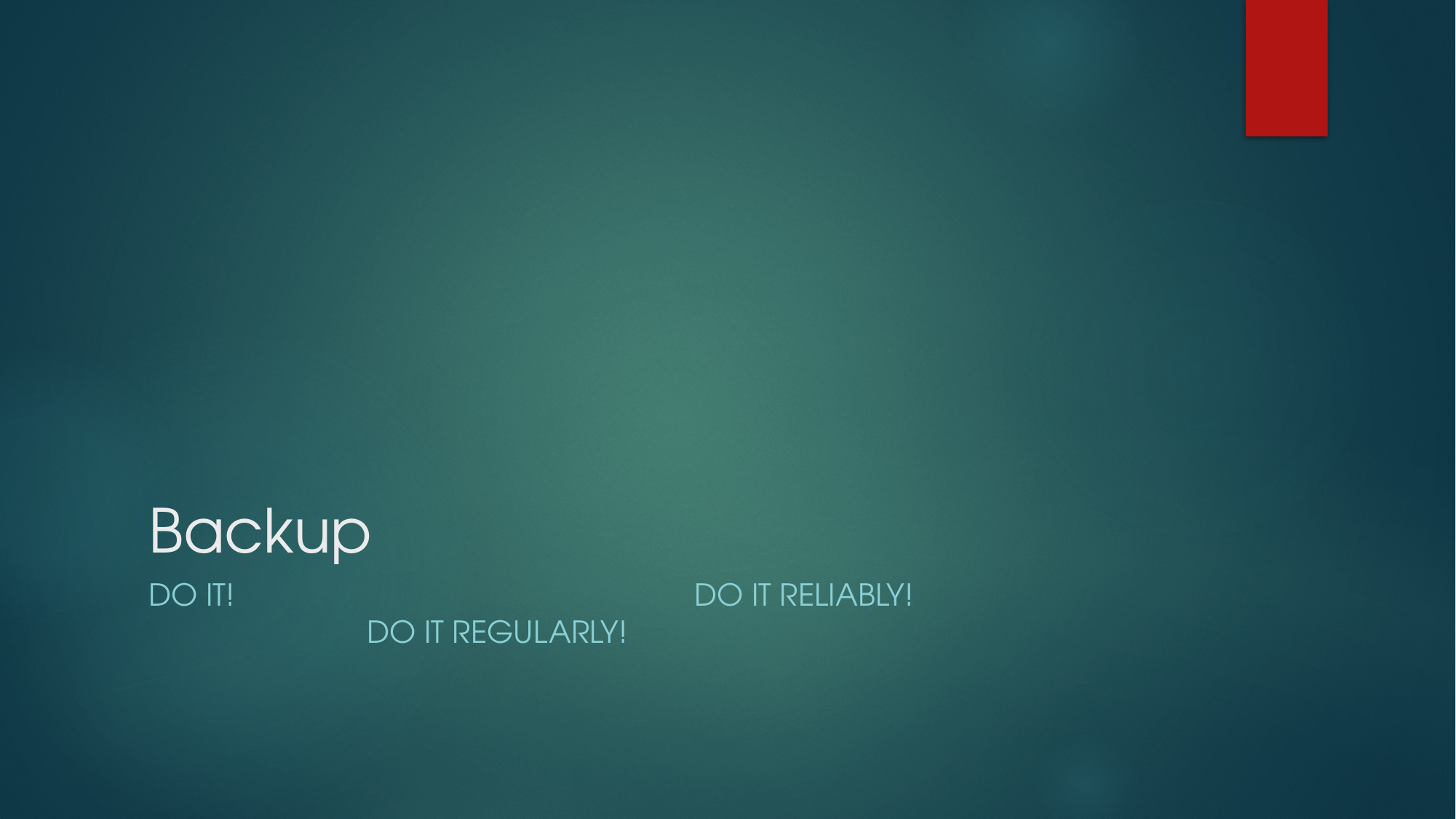

# Backup
Do it!					Do IT reliably!				Do it regularly!